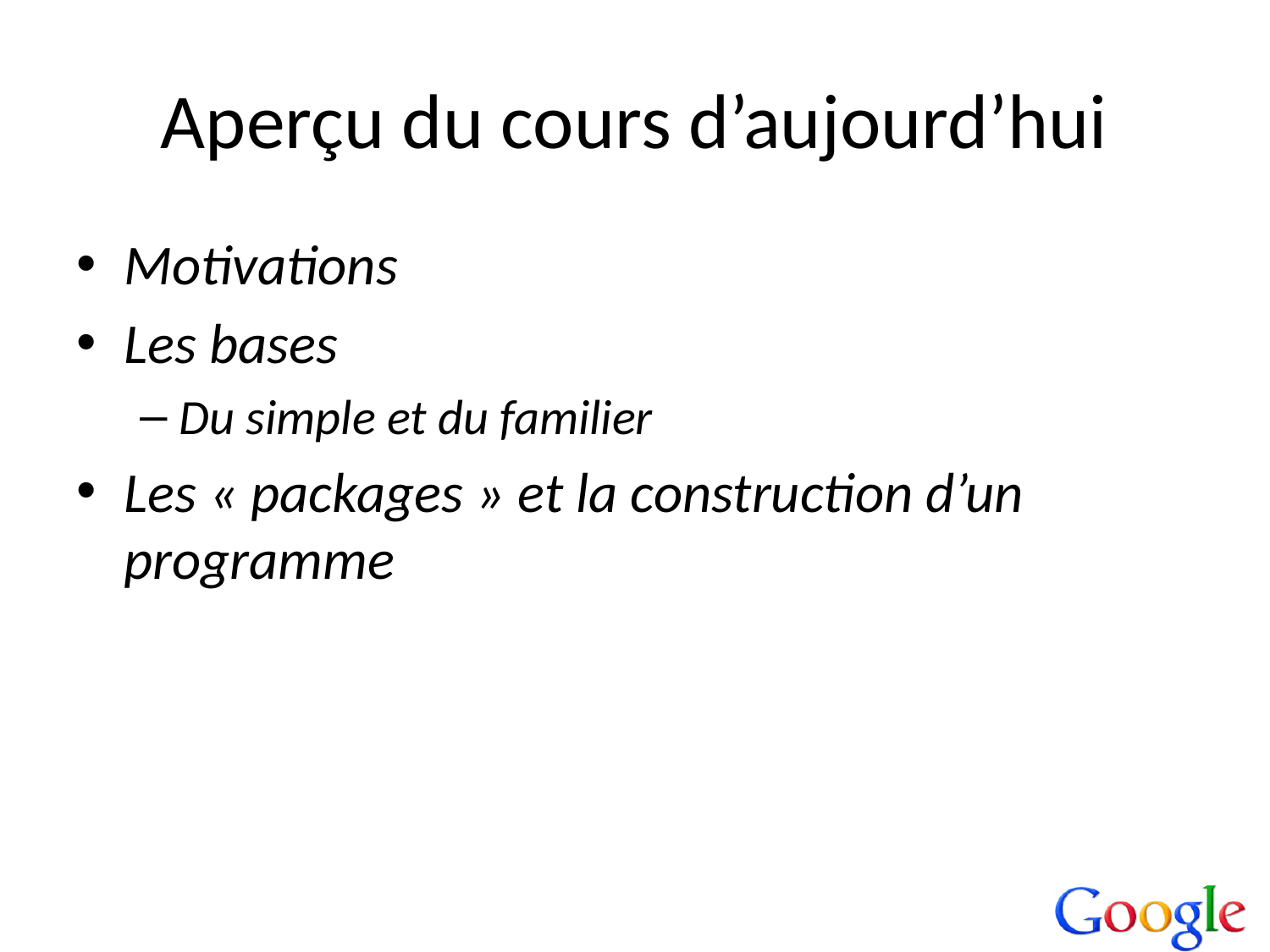

# Aperçu du cours d’aujourd’hui
Motivations
Les bases
Du simple et du familier
Les « packages » et la construction d’un programme